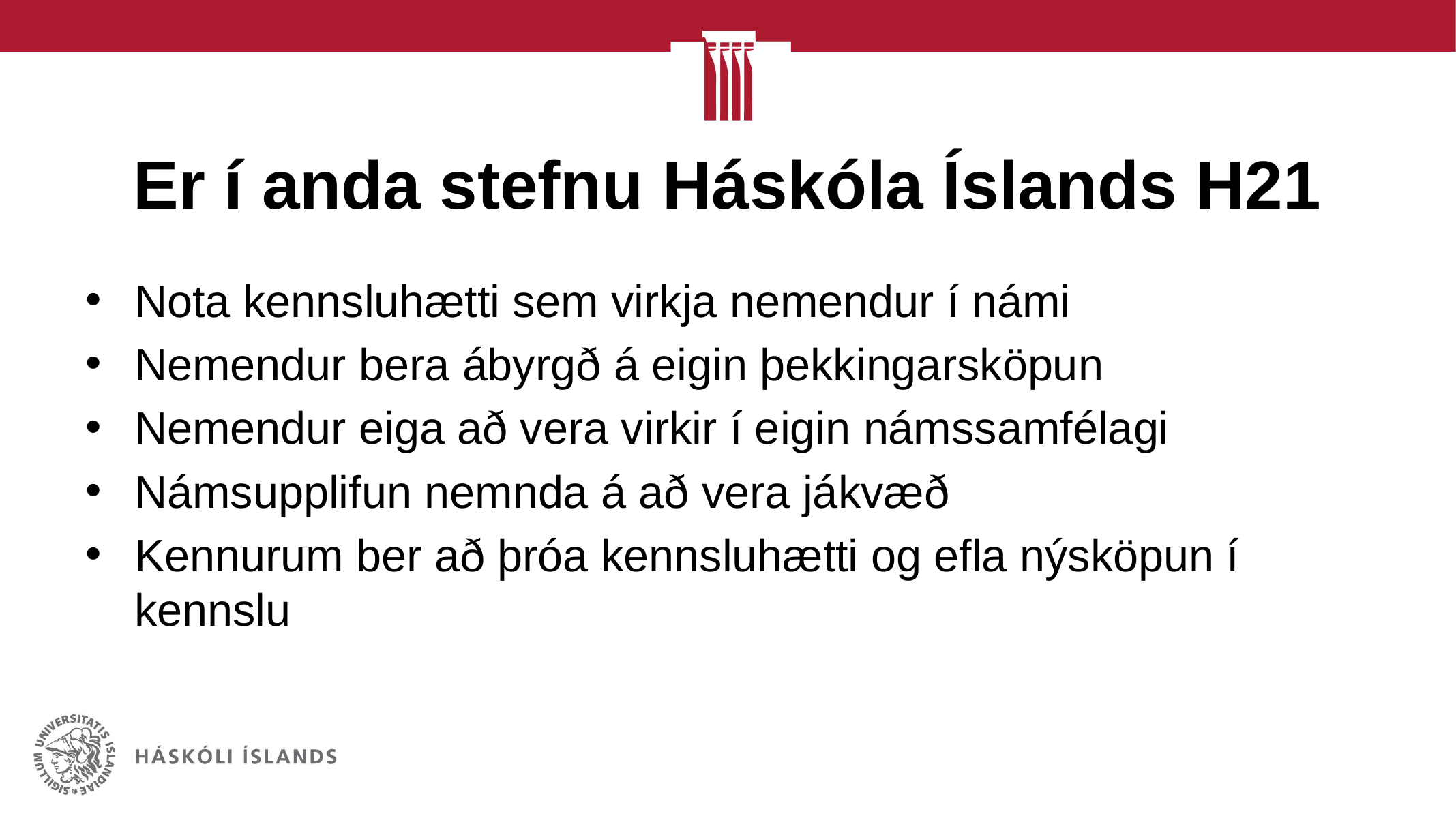

# Er í anda stefnu Háskóla Íslands H21
Nota kennsluhætti sem virkja nemendur í námi
Nemendur bera ábyrgð á eigin þekkingarsköpun
Nemendur eiga að vera virkir í eigin námssamfélagi
Námsupplifun nemnda á að vera jákvæð
Kennurum ber að þróa kennsluhætti og efla nýsköpun í kennslu